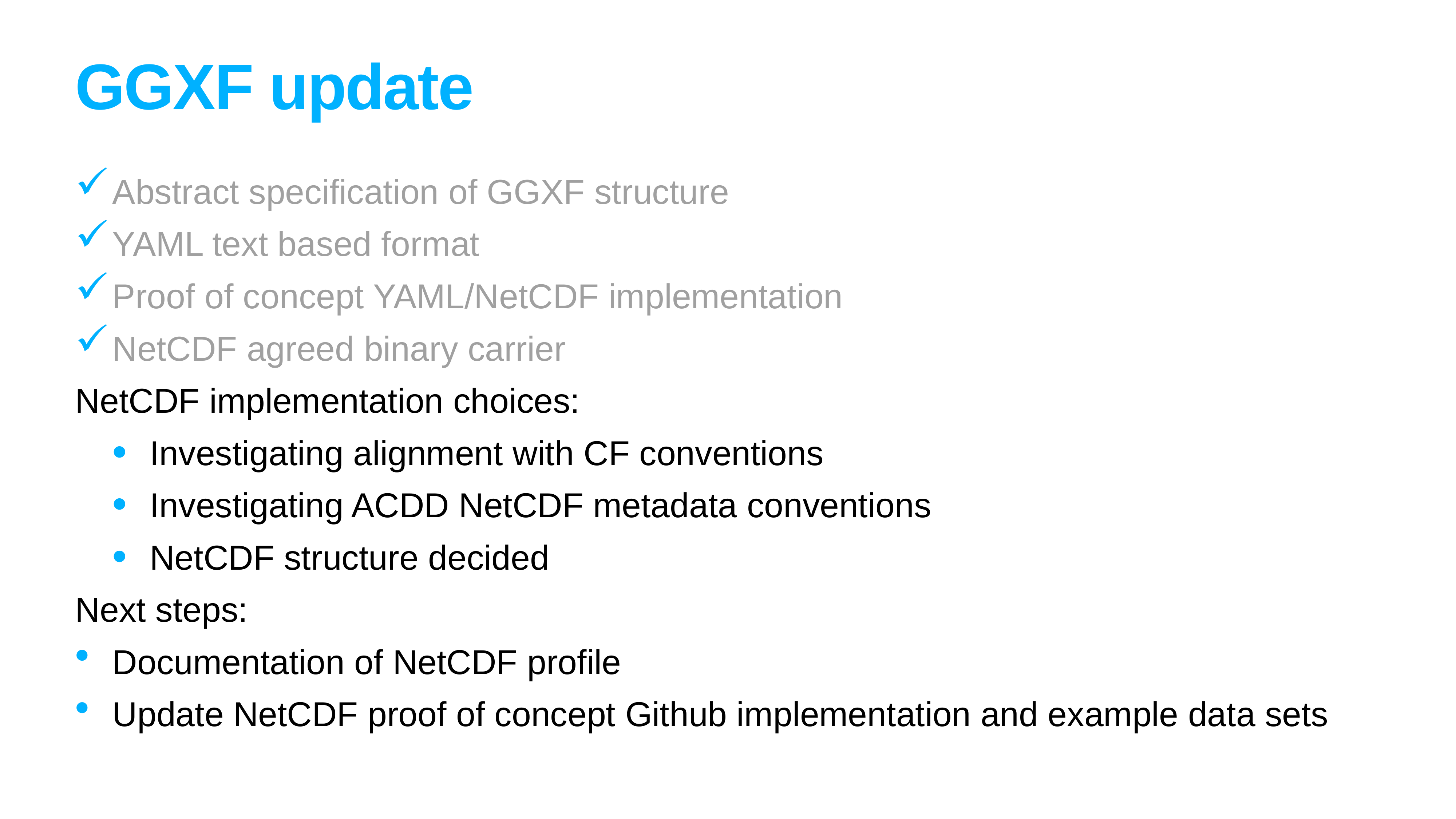

# GGXF update
Abstract specification of GGXF structure
YAML text based format
Proof of concept YAML/NetCDF implementation
NetCDF agreed binary carrier
NetCDF implementation choices:
Investigating alignment with CF conventions
Investigating ACDD NetCDF metadata conventions
NetCDF structure decided
Next steps:
Documentation of NetCDF profile
Update NetCDF proof of concept Github implementation and example data sets